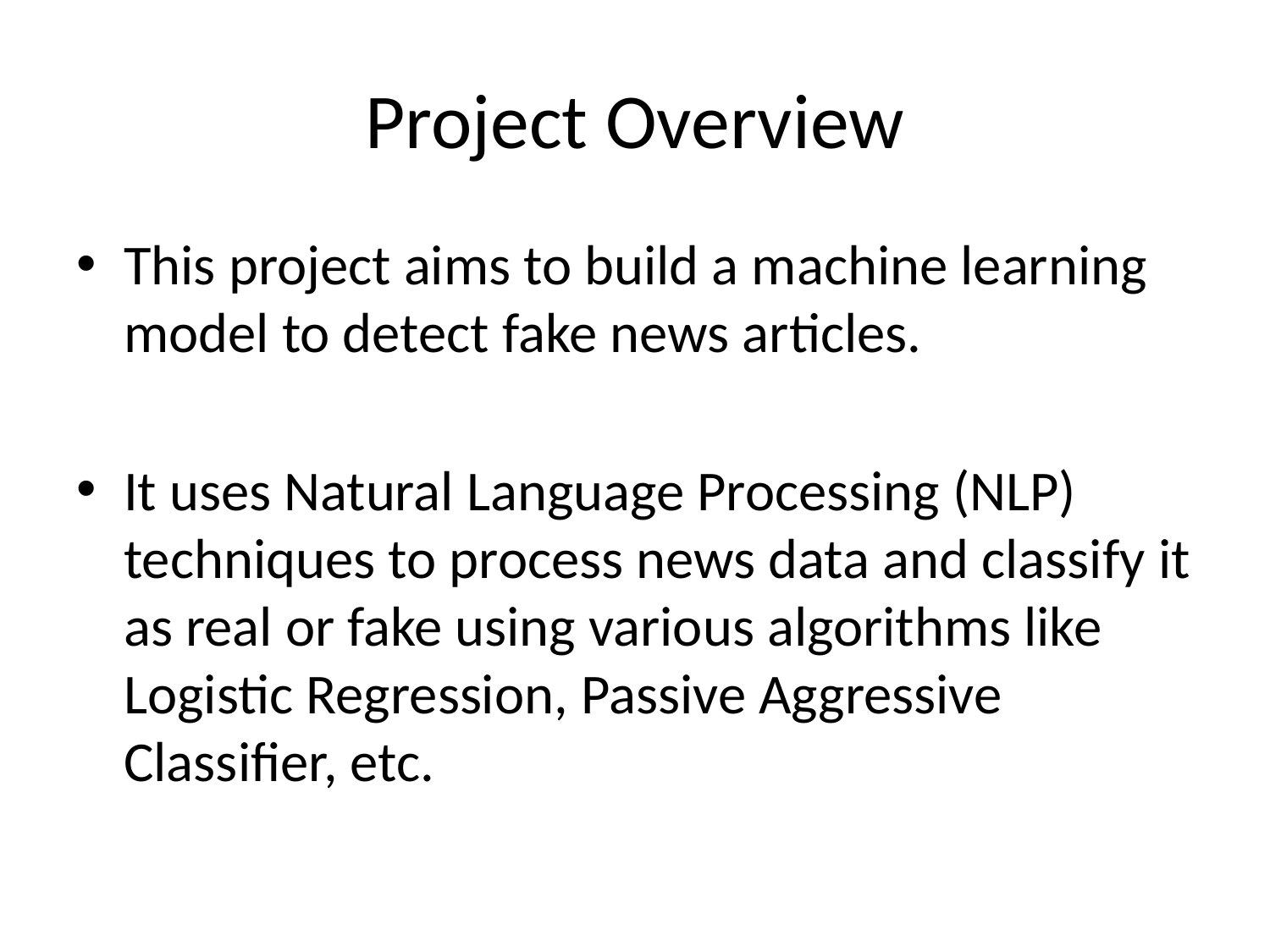

# Project Overview
This project aims to build a machine learning model to detect fake news articles.

It uses Natural Language Processing (NLP) techniques to process news data and classify it as real or fake using various algorithms like Logistic Regression, Passive Aggressive Classifier, etc.